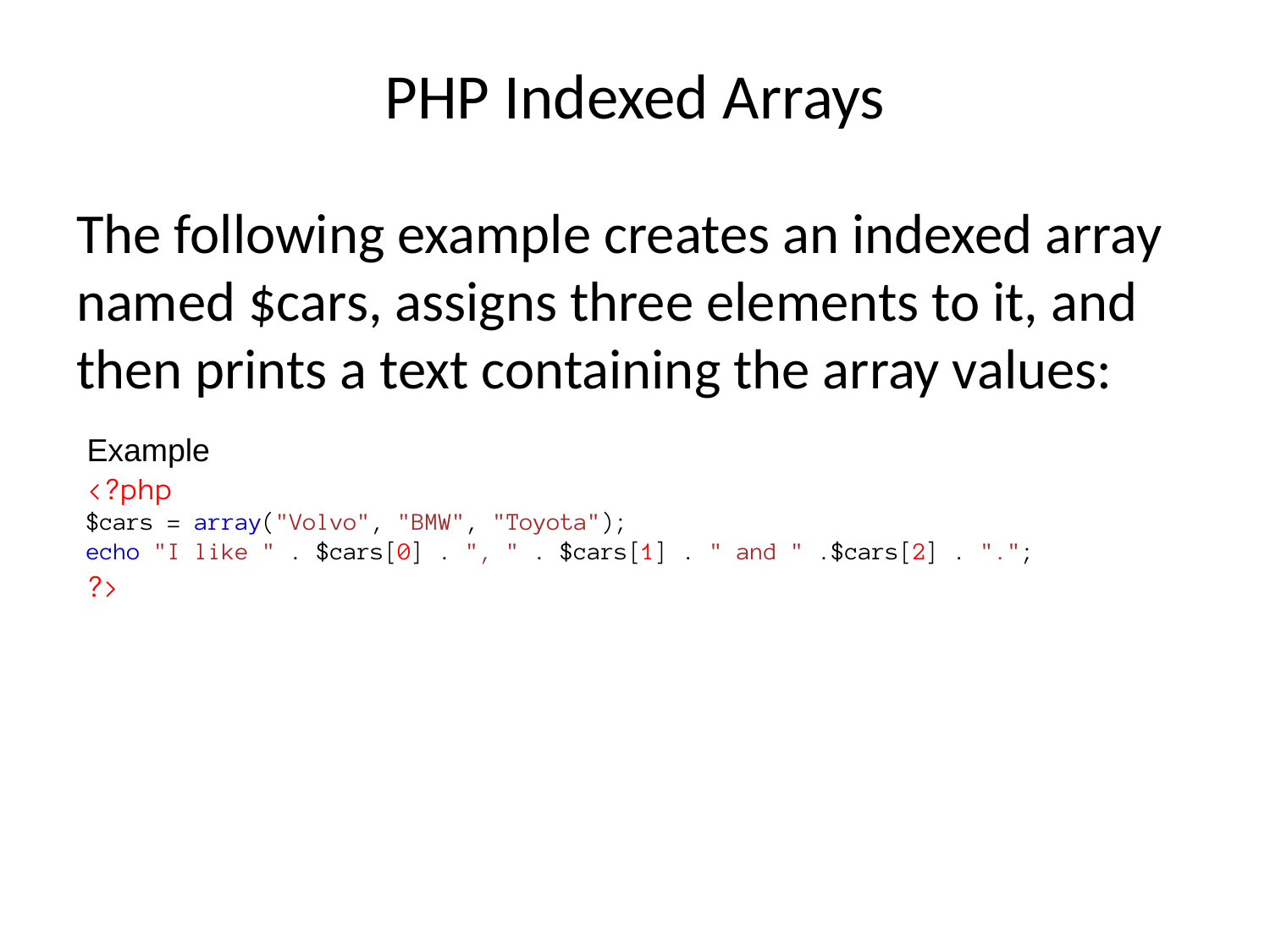

# PHP Indexed Arrays
The following example creates an indexed array named $cars, assigns three elements to it, and then prints a text containing the array values:
Example
<?php
$cars = array("Volvo", "BMW", "Toyota");
echo "I like " . $cars[0] . ", " . $cars[1] . " and " .$cars[2] . ".";
?>